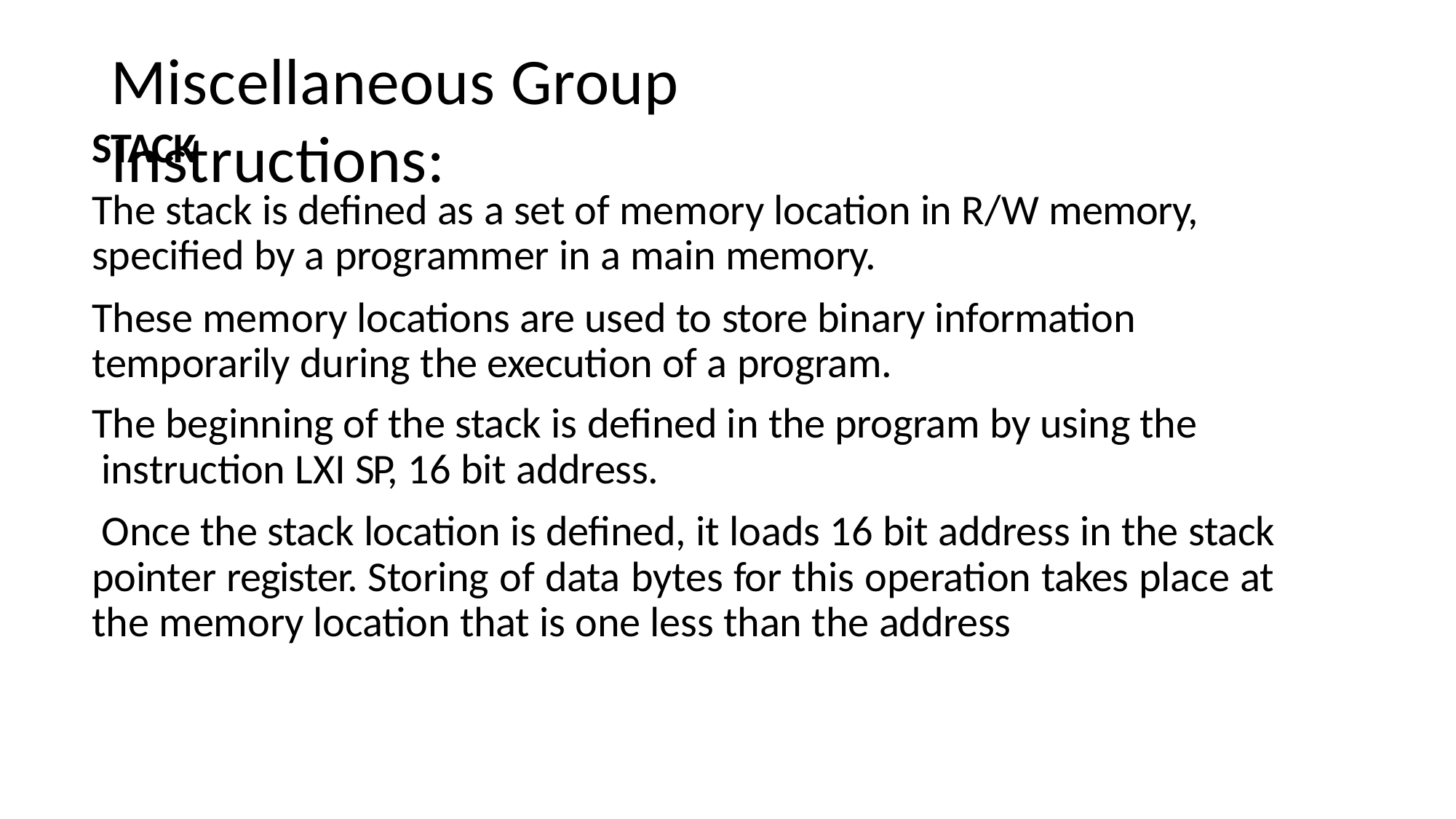

# Miscellaneous Group Instructions:
STACK
The stack is defined as a set of memory location in R/W memory,  specified by a programmer in a main memory.
These memory locations are used to store binary information  temporarily during the execution of a program.
The beginning of the stack is defined in the program by using the  instruction LXI SP, 16 bit address.
Once the stack location is defined, it loads 16 bit address in the stack  pointer register. Storing of data bytes for this operation takes place at  the memory location that is one less than the address